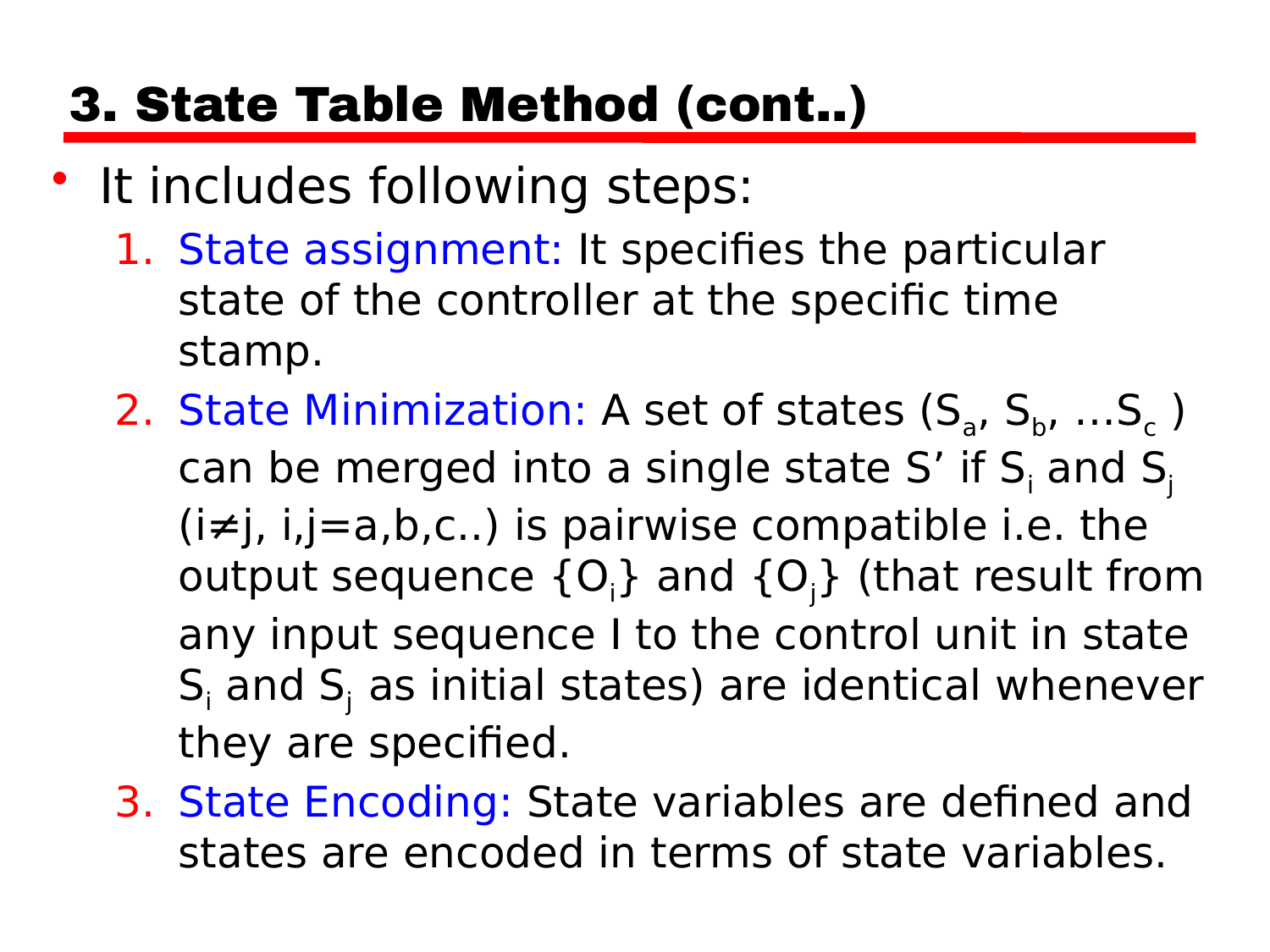

# 3. State Table Method (cont..)
It includes following steps:
State assignment: It specifies the particular state of the controller at the specific time stamp.
State Minimization: A set of states (Sa, Sb, …Sc ) can be merged into a single state S’ if Si and Sj (i≠j, i,j=a,b,c..) is pairwise compatible i.e. the output sequence {Oi} and {Oj} (that result from any input sequence I to the control unit in state Si and Sj  as initial states) are identical whenever they are specified.
State Encoding: State variables are defined and states are encoded in terms of state variables.